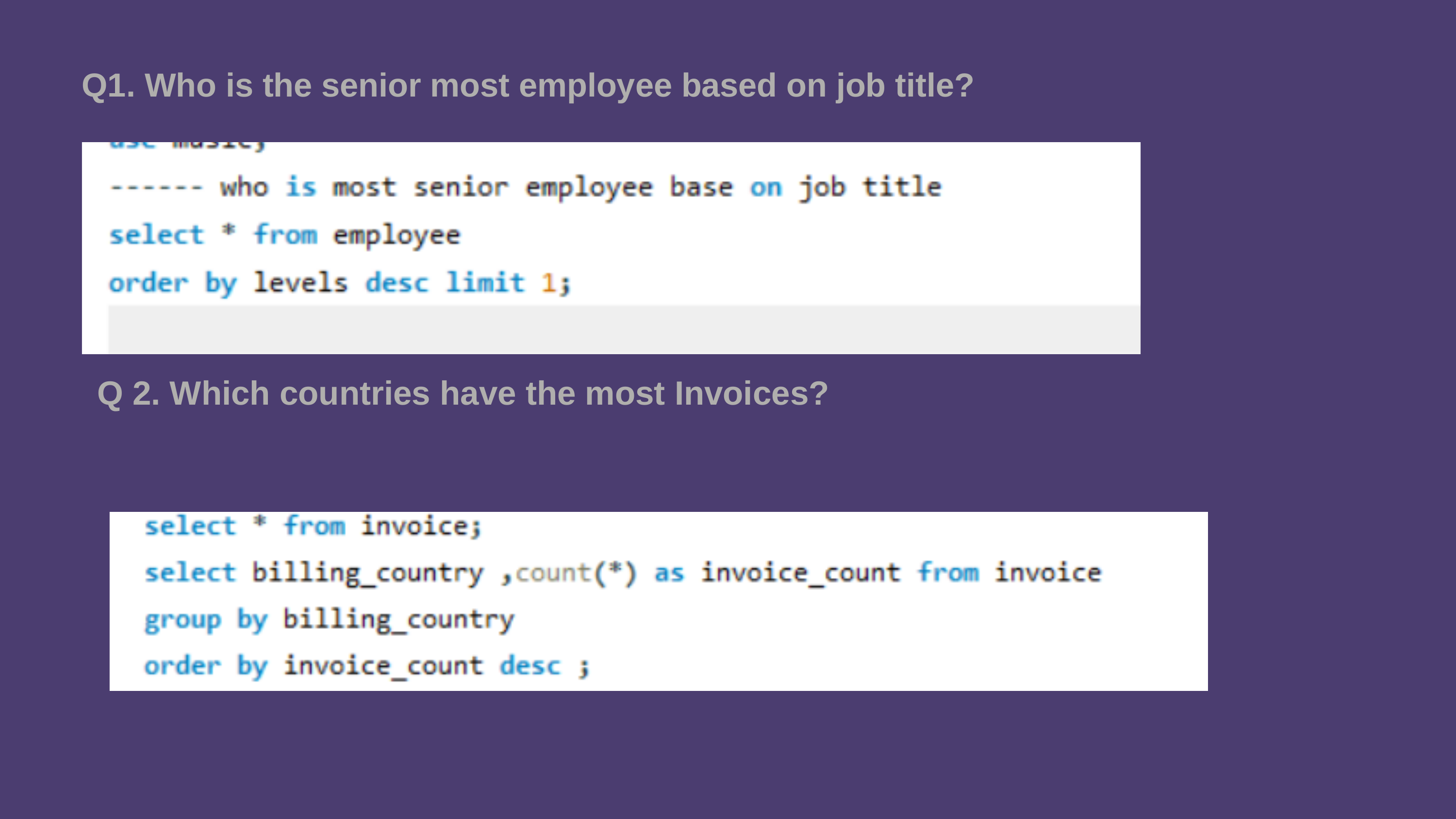

Q1. Who is the senior most employee based on job title?

Q 2. Which countries have the most Invoices?